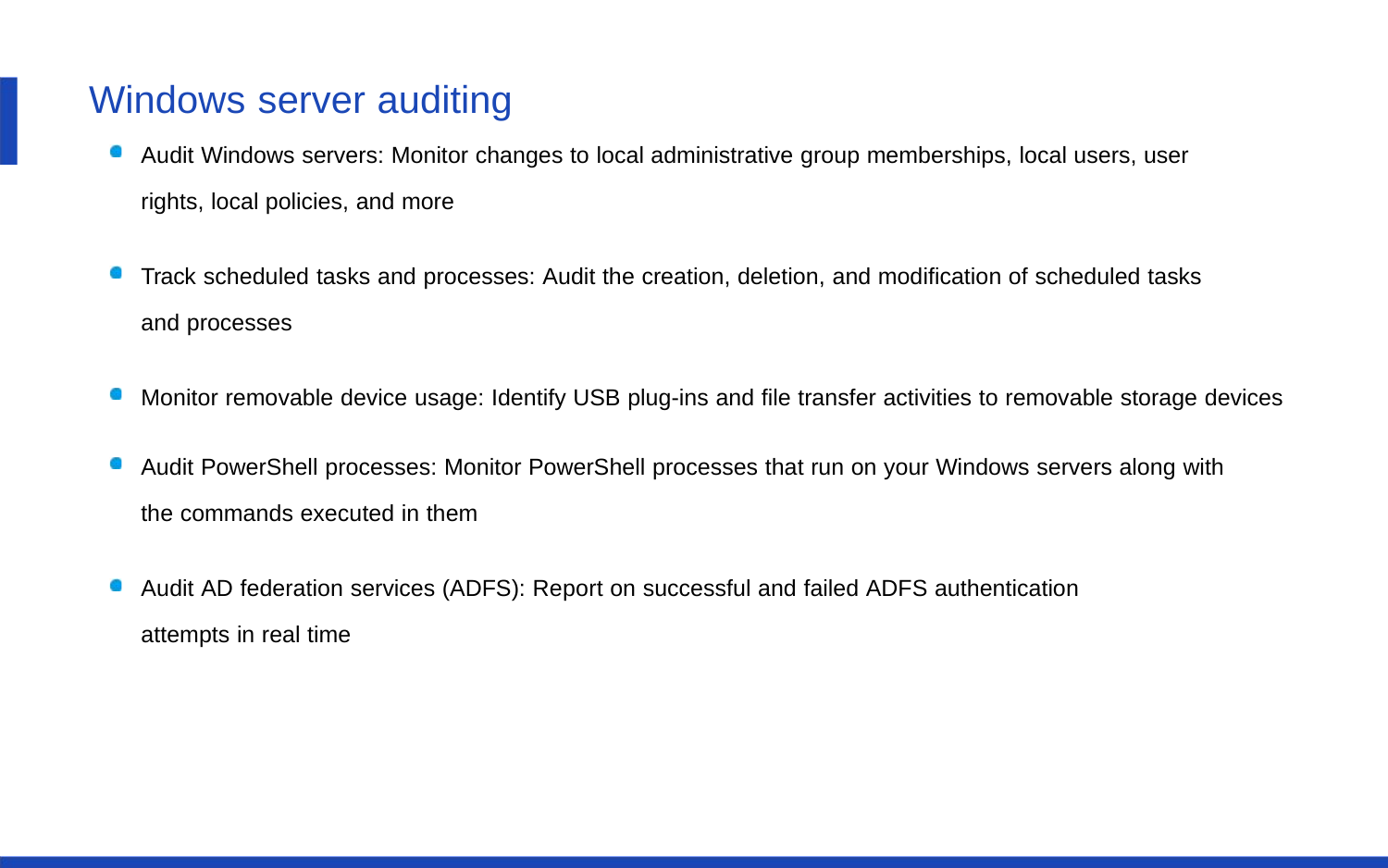

Windows server auditing

Audit Windows servers: Monitor changes to local administrative group memberships, local users, user

rights, local policies, and more
Track scheduled tasks and processes: Audit the creation, deletion, and modiﬁcation of scheduled tasks

and processes
Monitor removable device usage: Identify USB plug-ins and ﬁle transfer activities to removable storage devices

Audit PowerShell processes: Monitor PowerShell processes that run on your Windows servers along with

the commands executed in them
Audit AD federation services (ADFS): Report on successful and failed ADFS authentication

attempts in real time